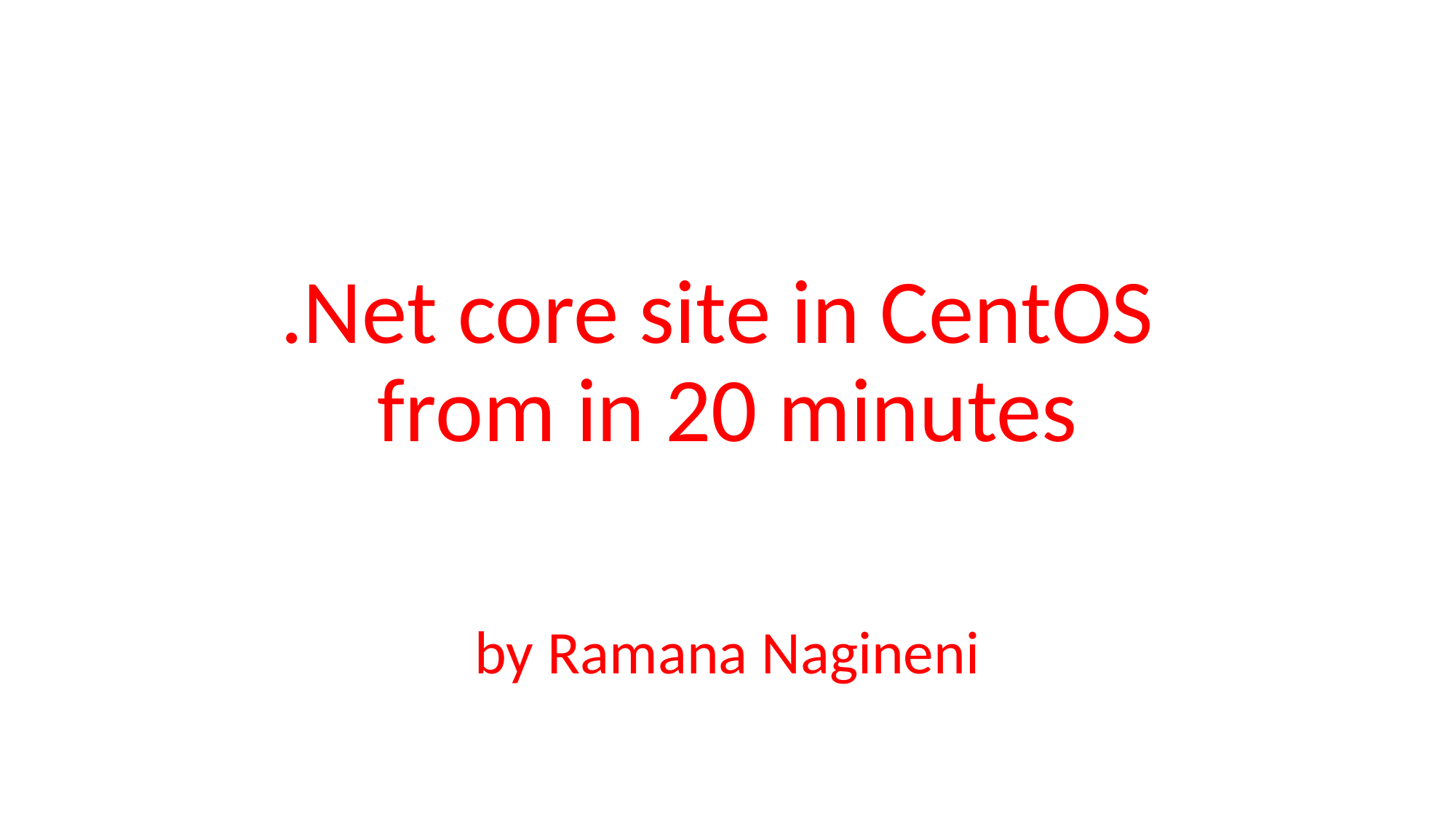

# .Net core site in CentOS  from in 20 minutes
by Ramana Nagineni